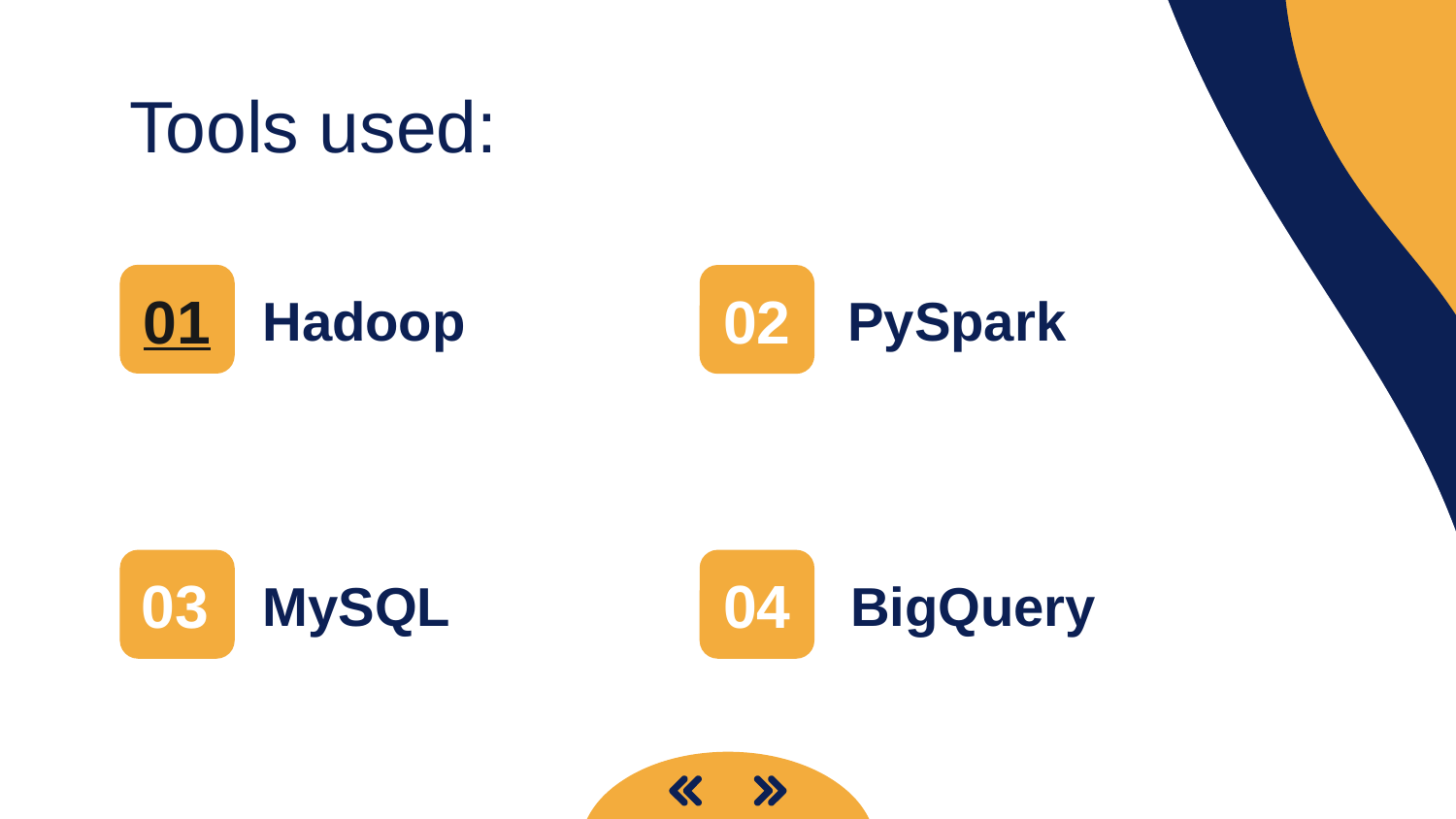

Tools used:

01
# Hadoop
02
PySpark

03
MySQL
04
BigQuery